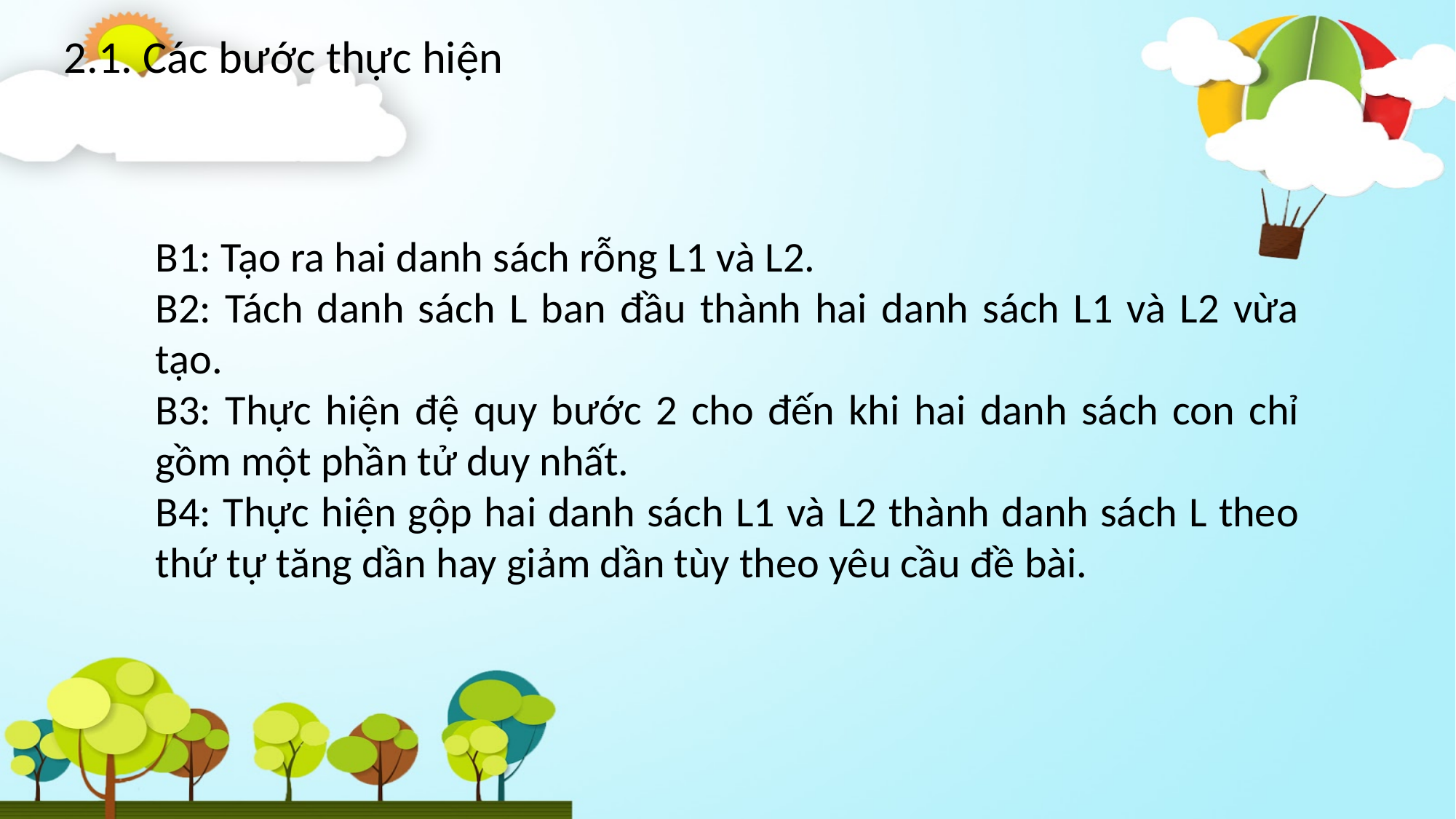

2.1. Các bước thực hiện
B1: Tạo ra hai danh sách rỗng L1 và L2.
B2: Tách danh sách L ban đầu thành hai danh sách L1 và L2 vừa tạo.
B3: Thực hiện đệ quy bước 2 cho đến khi hai danh sách con chỉ gồm một phần tử duy nhất.
B4: Thực hiện gộp hai danh sách L1 và L2 thành danh sách L theo thứ tự tăng dần hay giảm dần tùy theo yêu cầu đề bài.